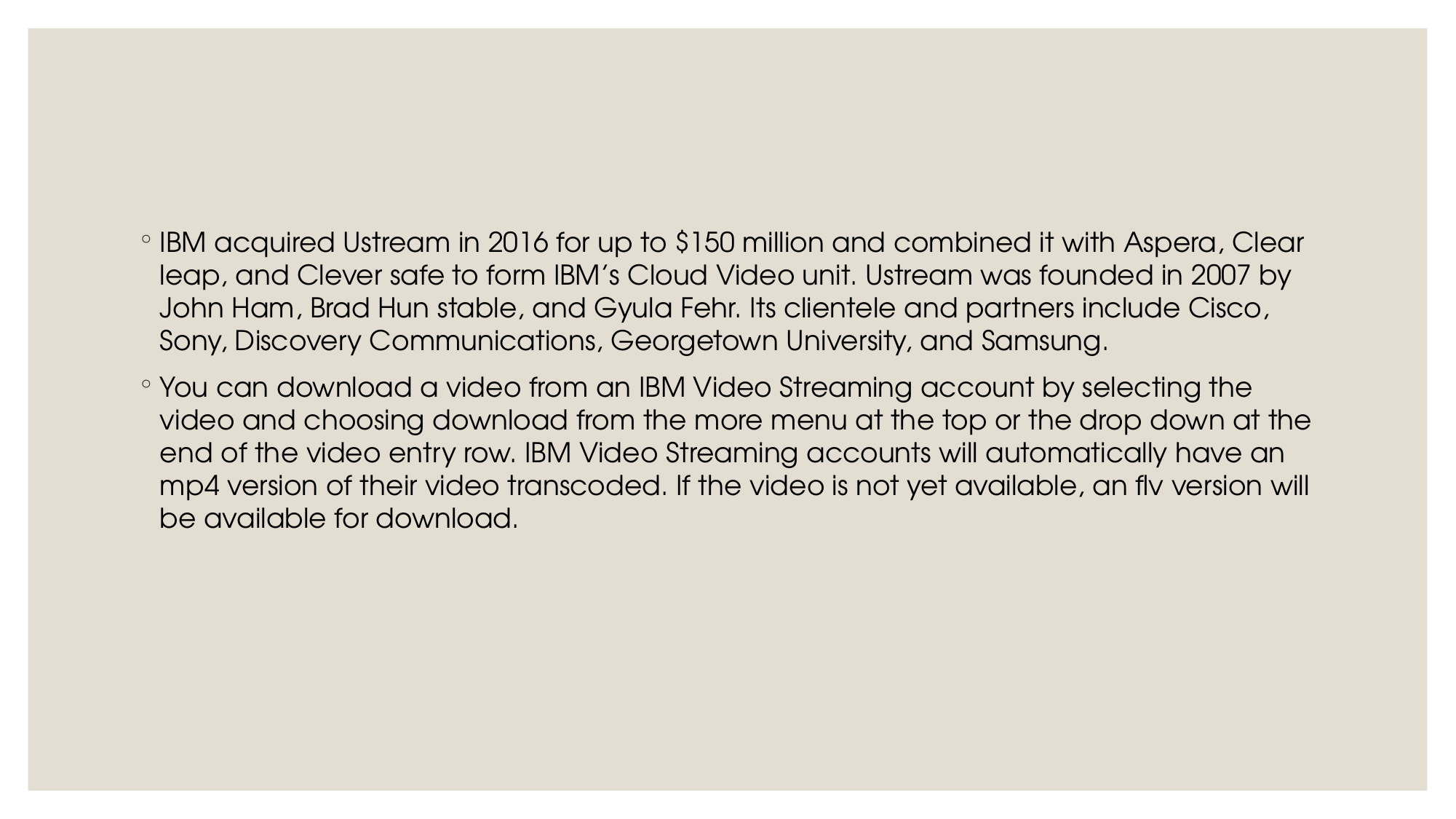

IBM acquired Ustream in 2016 for up to $150 million and combined it with Aspera, Clear leap, and Clever safe to form IBM’s Cloud Video unit. Ustream was founded in 2007 by John Ham, Brad Hun stable, and Gyula Fehr. Its clientele and partners include Cisco, Sony, Discovery Communications, Georgetown University, and Samsung.
You can download a video from an IBM Video Streaming account by selecting the video and choosing download from the more menu at the top or the drop down at the end of the video entry row. IBM Video Streaming accounts will automatically have an mp4 version of their video transcoded. If the video is not yet available, an flv version will be available for download.